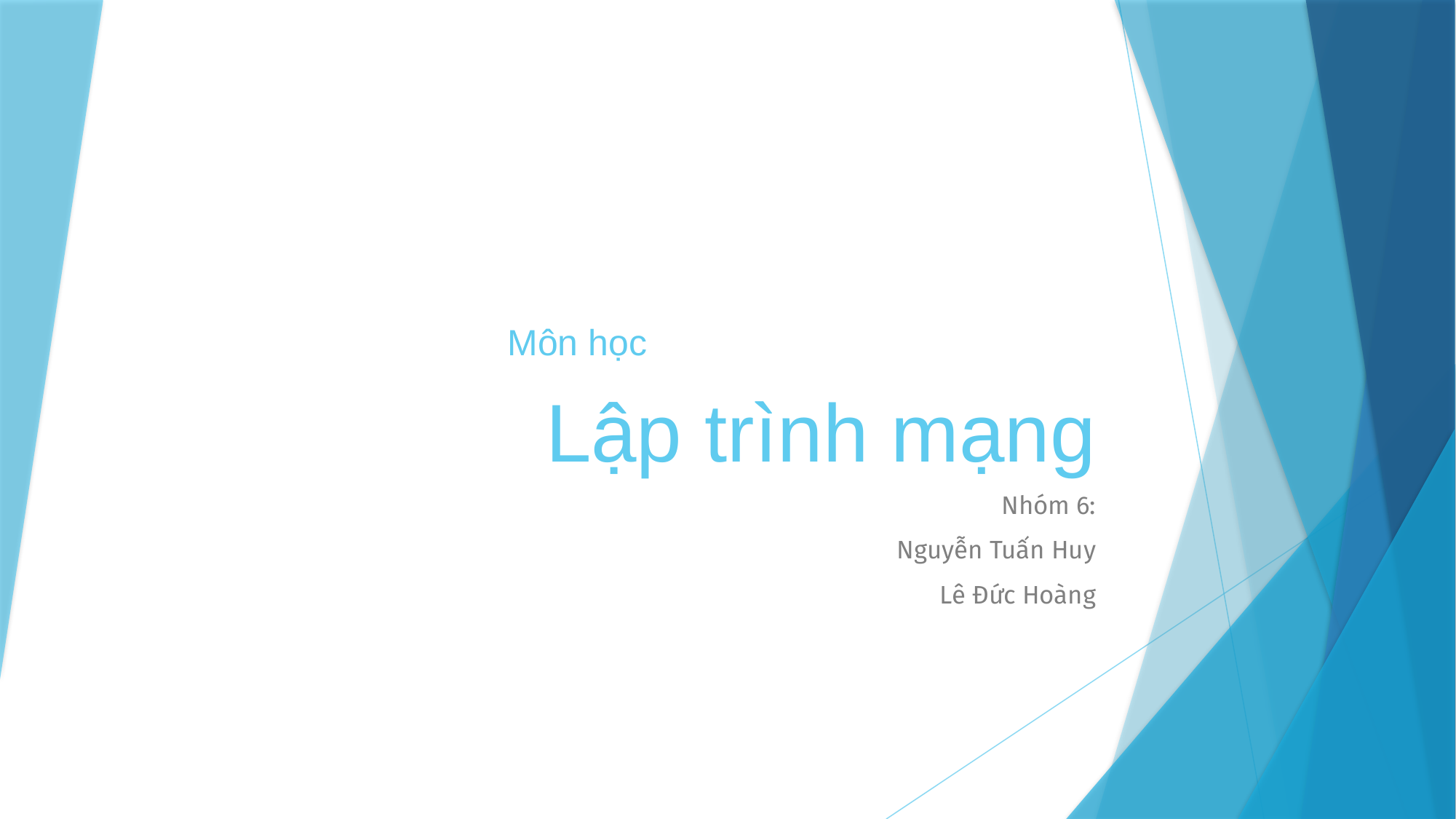

# Lập trình mạng
Môn học
Nhóm 6:
Nguyễn Tuấn Huy
Lê Đức Hoàng